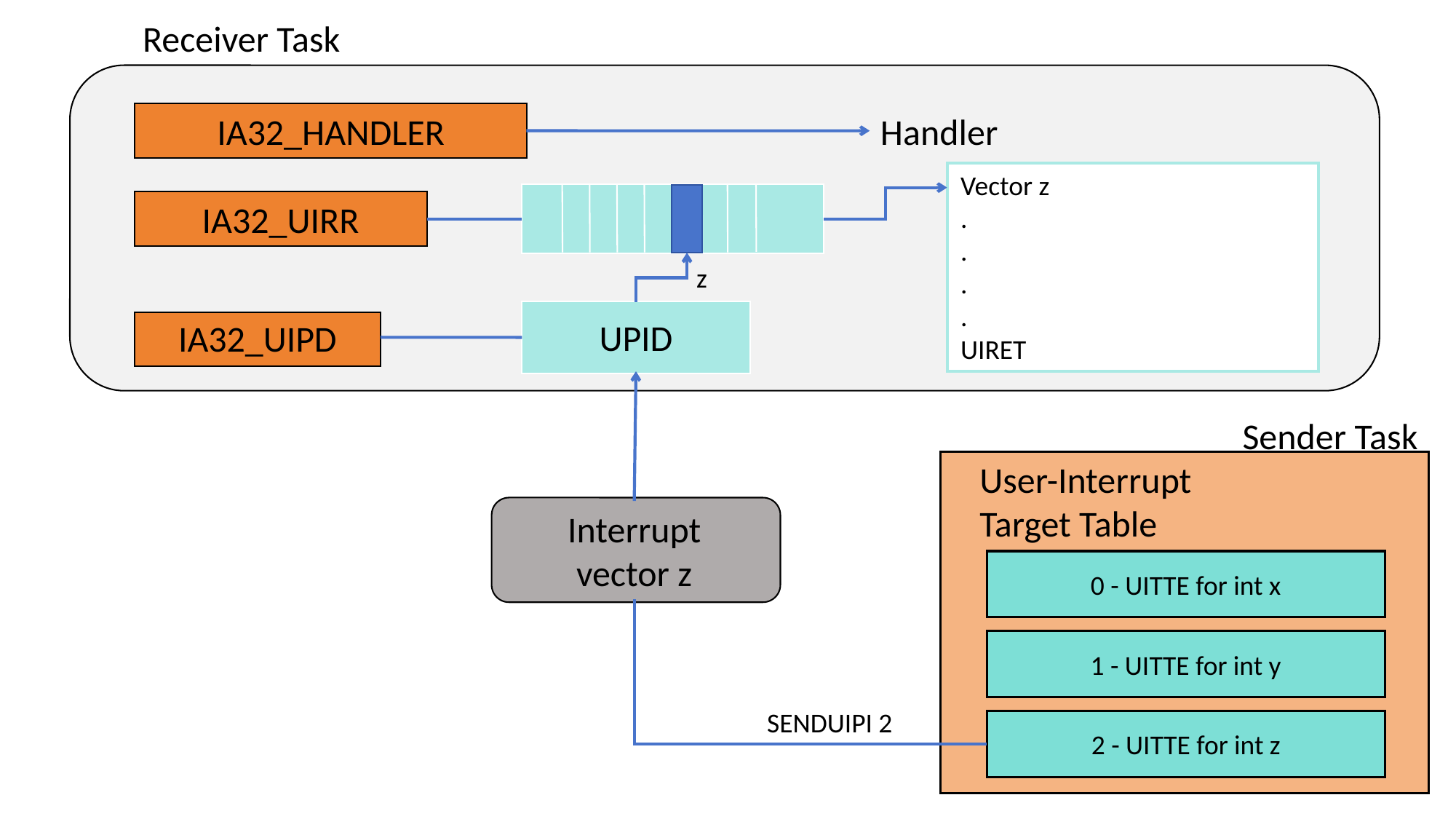

Receiver Task

IA32_HANDLER
Handler

Vector z
.
.
.
.
UIRET

IA32_UIRR
z

UPID
IA32_UIPD

Sender Task

User-Interrupt
Target Table

Interrupt
vector z
0 - UITTE for int x

1 - UITTE for int y

SENDUIPI 2
2 - UITTE for int z